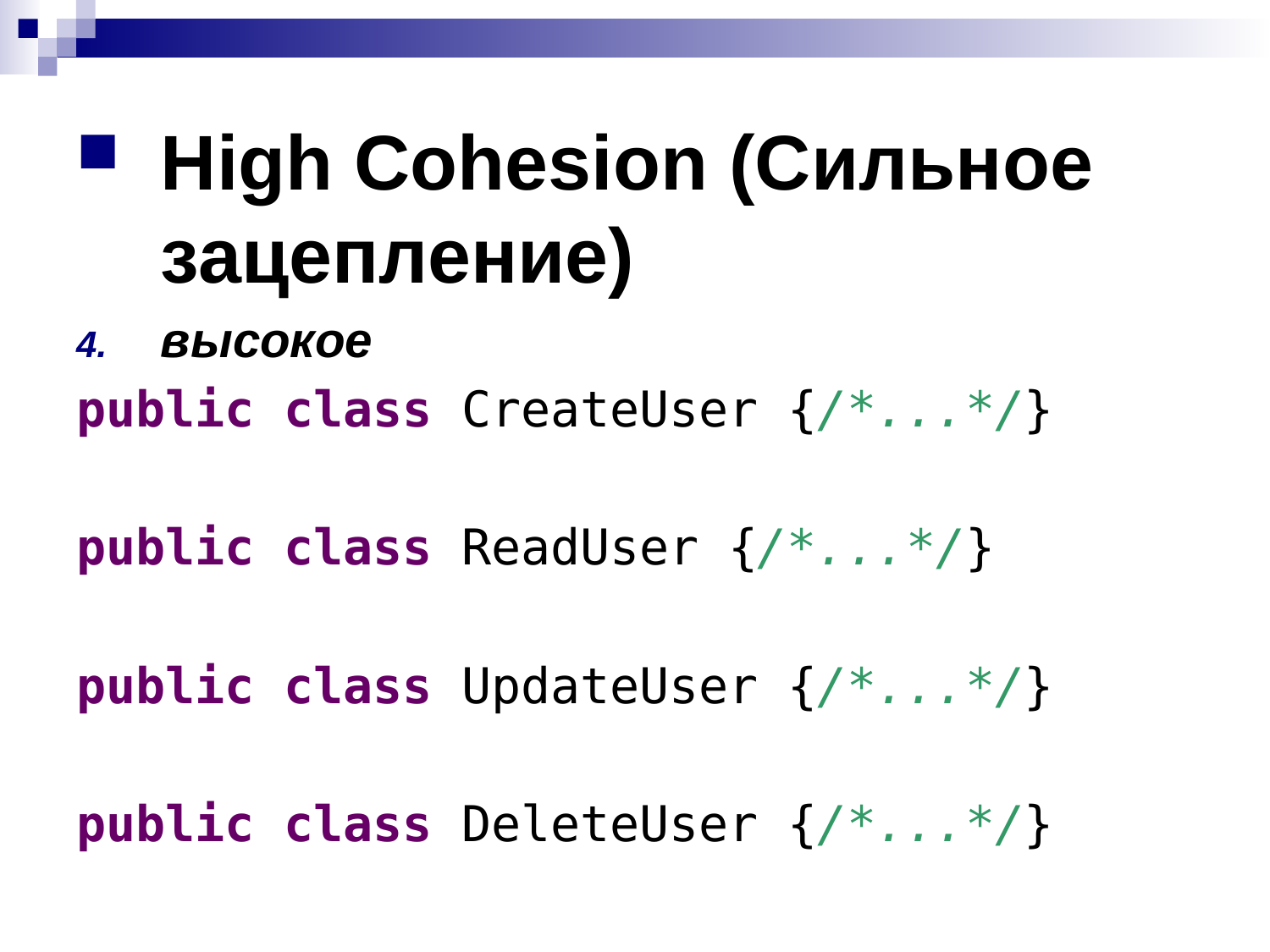

High Cohesion (Сильное зацепление)
высокое
public class CreateUser {/*...*/}

public class ReadUser {/*...*/}

public class UpdateUser {/*...*/}

public class DeleteUser {/*...*/}